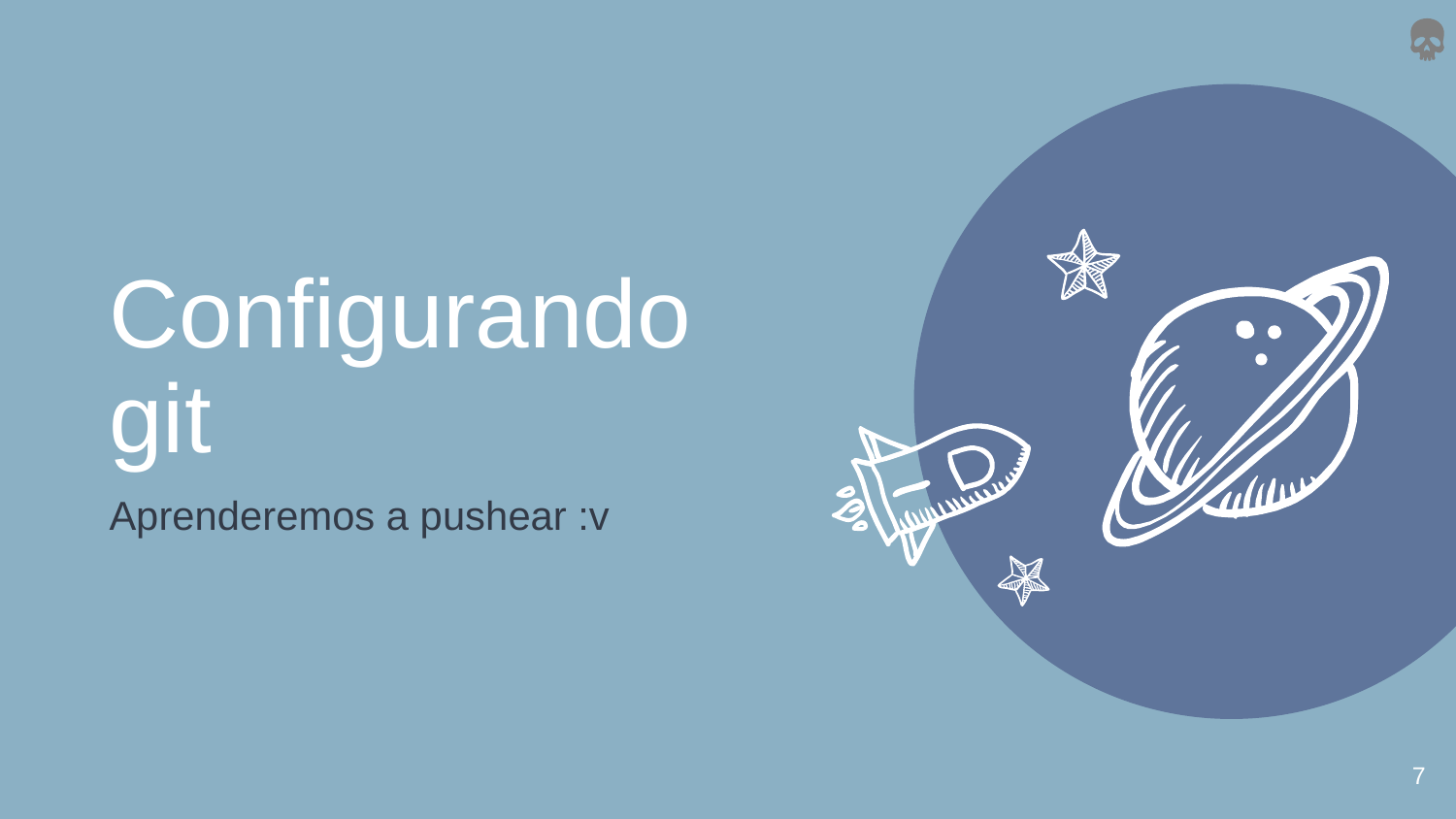

Configurando git

Aprenderemos a pushear :v

7